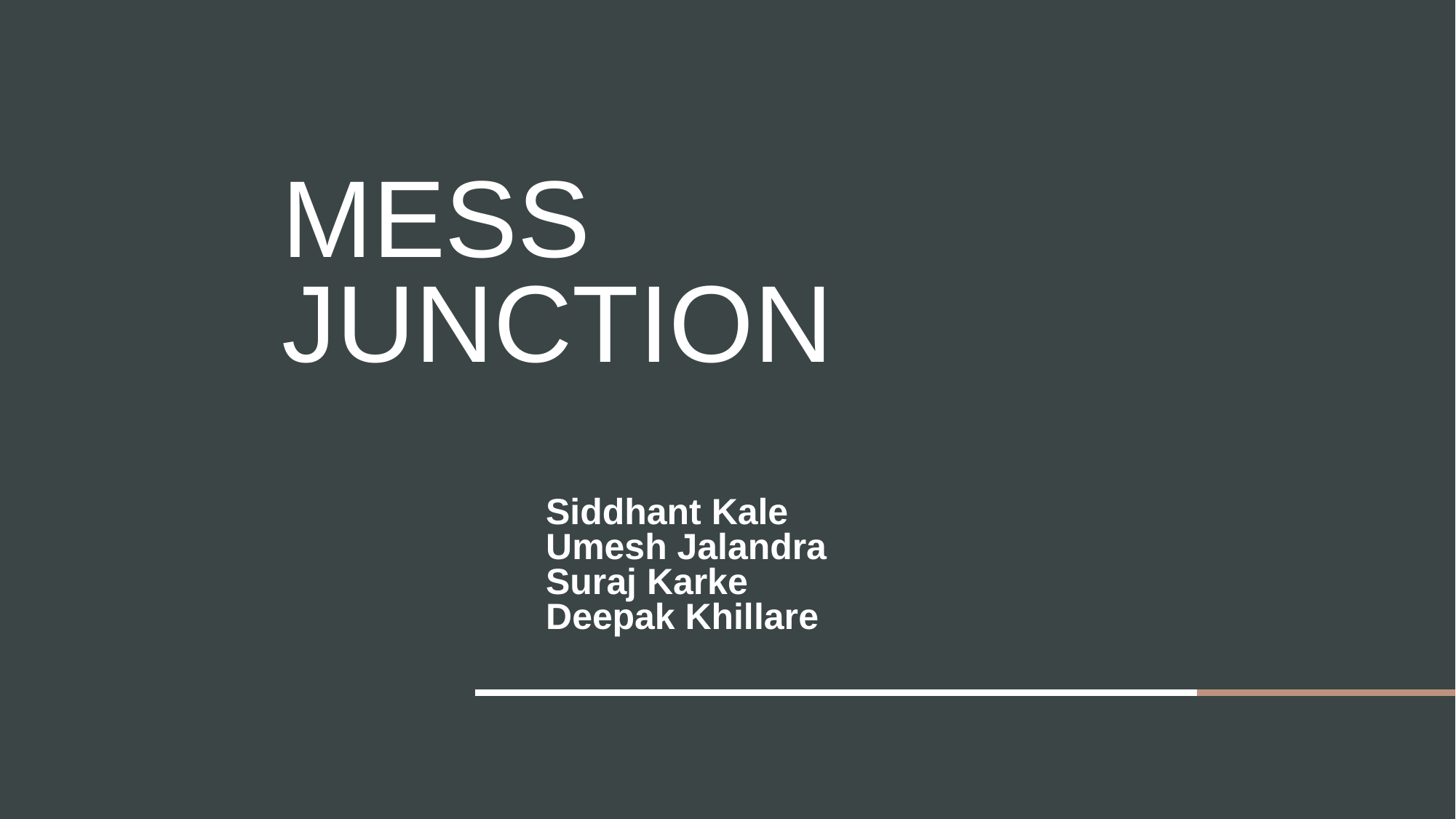

# Mess junction
Siddhant Kale
Umesh Jalandra
Suraj Karke
Deepak Khillare